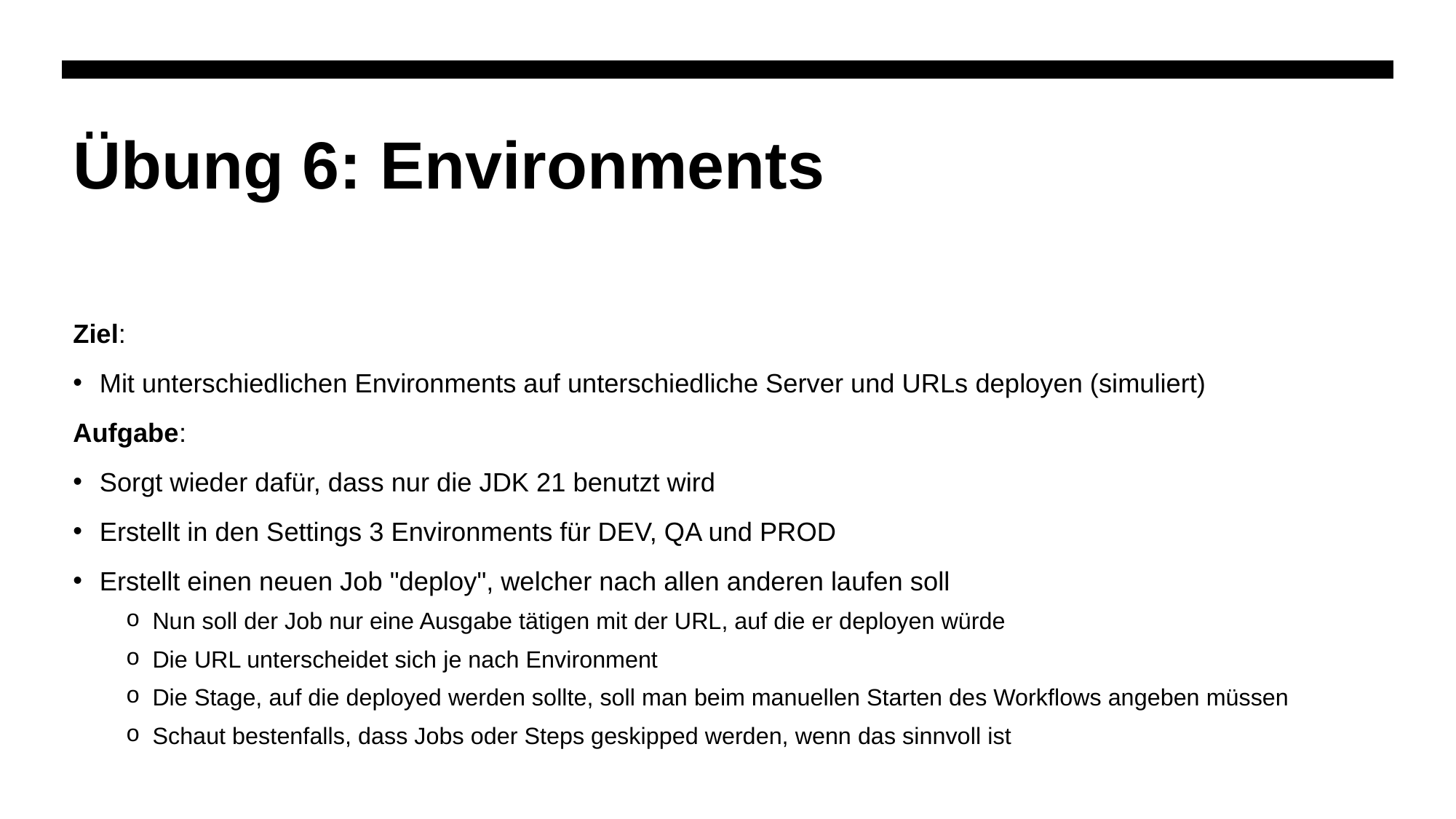

# Übung 6: Environments
Ziel:
Mit unterschiedlichen Environments auf unterschiedliche Server und URLs deployen (simuliert)
Aufgabe:
Sorgt wieder dafür, dass nur die JDK 21 benutzt wird
Erstellt in den Settings 3 Environments für DEV, QA und PROD
Erstellt einen neuen Job "deploy", welcher nach allen anderen laufen soll
Nun soll der Job nur eine Ausgabe tätigen mit der URL, auf die er deployen würde
Die URL unterscheidet sich je nach Environment
Die Stage, auf die deployed werden sollte, soll man beim manuellen Starten des Workflows angeben müssen
Schaut bestenfalls, dass Jobs oder Steps geskipped werden, wenn das sinnvoll ist